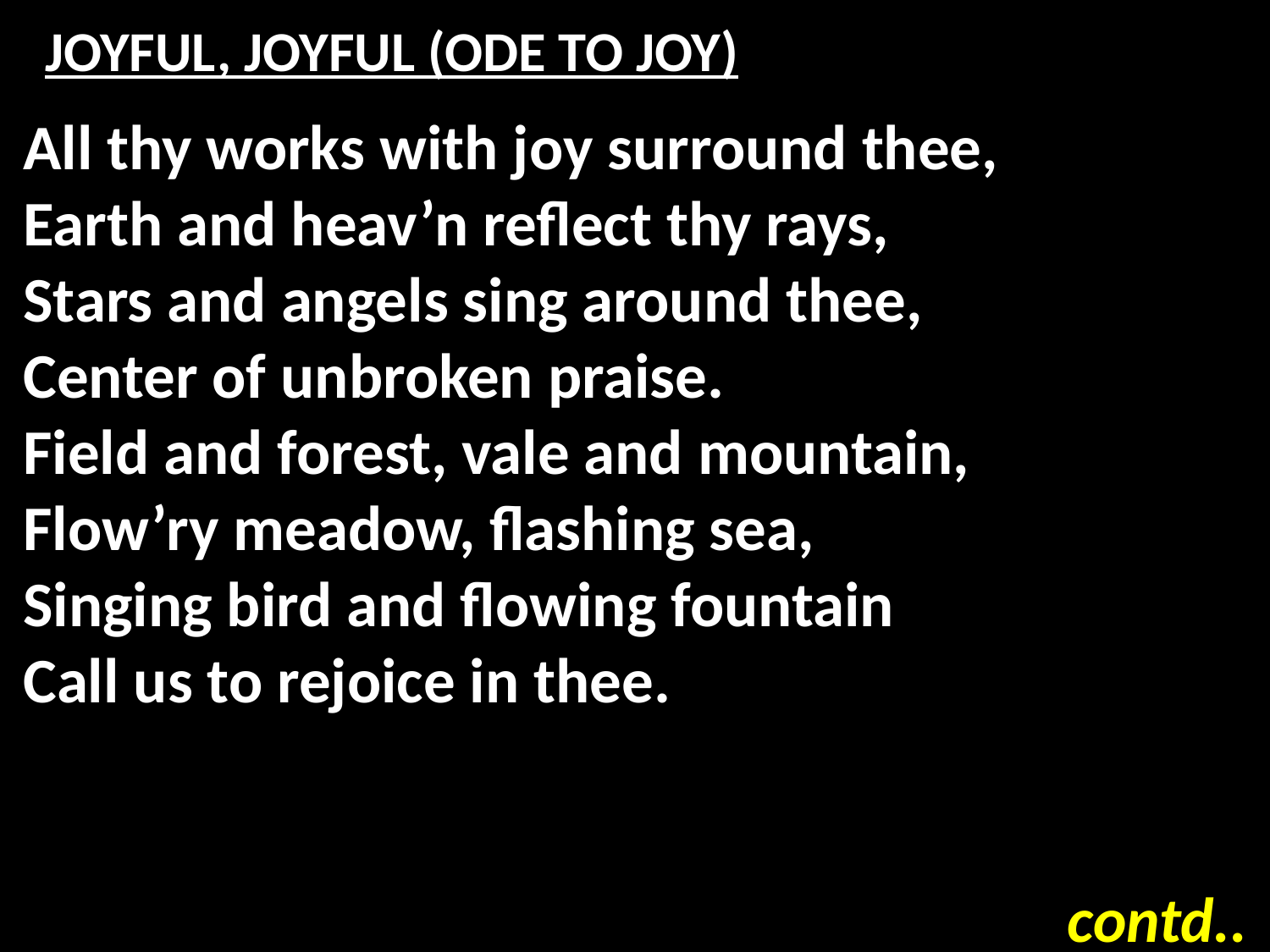

# JOYFUL, JOYFUL (ODE TO JOY)
All thy works with joy surround thee,
Earth and heav’n reflect thy rays,
Stars and angels sing around thee,
Center of unbroken praise.
Field and forest, vale and mountain,
Flow’ry meadow, flashing sea,
Singing bird and flowing fountain
Call us to rejoice in thee.
contd..